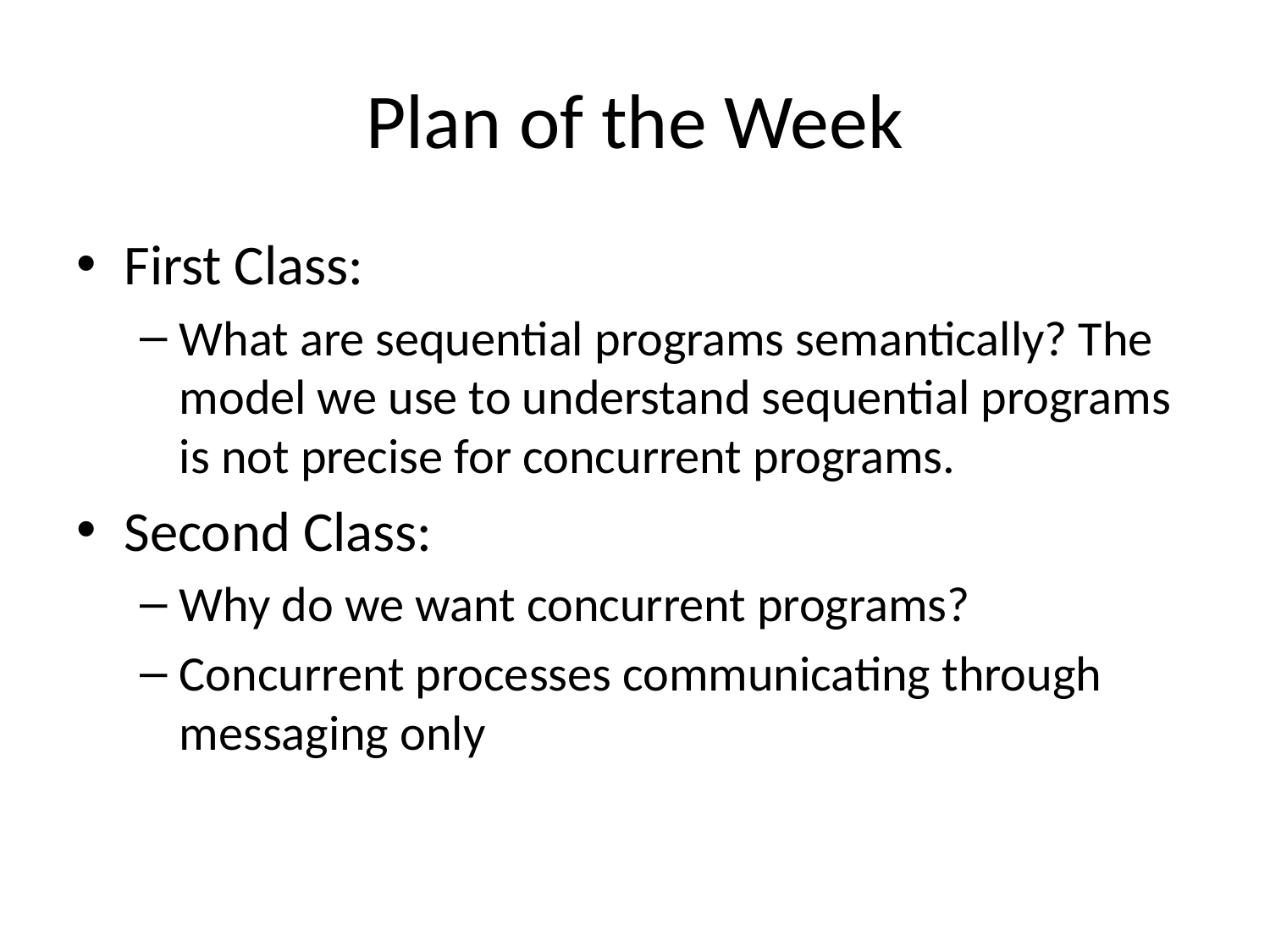

# Plan of the Week
First Class:
What are sequential programs semantically? The model we use to understand sequential programs is not precise for concurrent programs.
Second Class:
Why do we want concurrent programs?
Concurrent processes communicating through messaging only